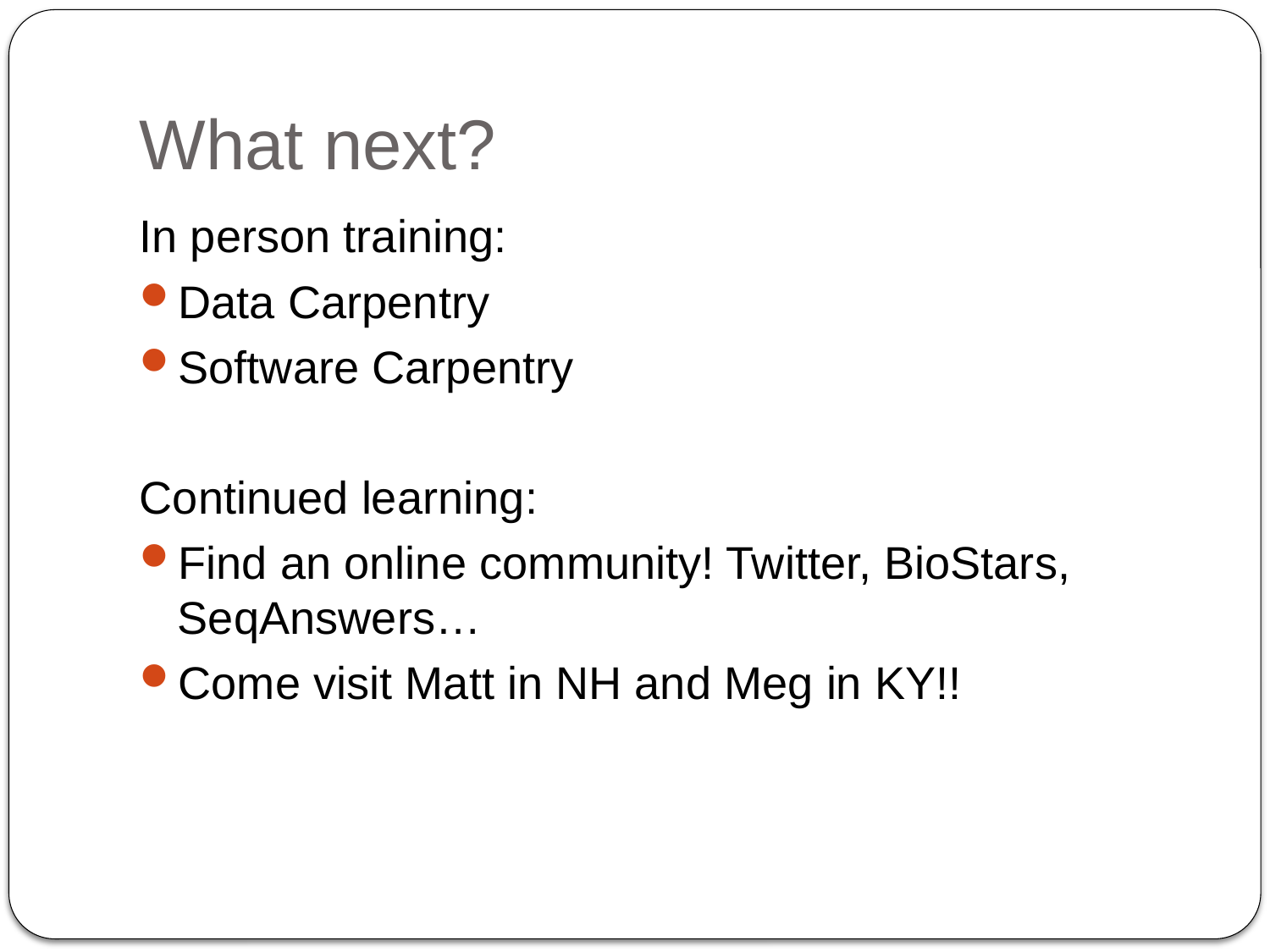

# What next?
In person training:
Data Carpentry
Software Carpentry

Continued learning:
Find an online community! Twitter, BioStars, SeqAnswers…
Come visit Matt in NH and Meg in KY!!